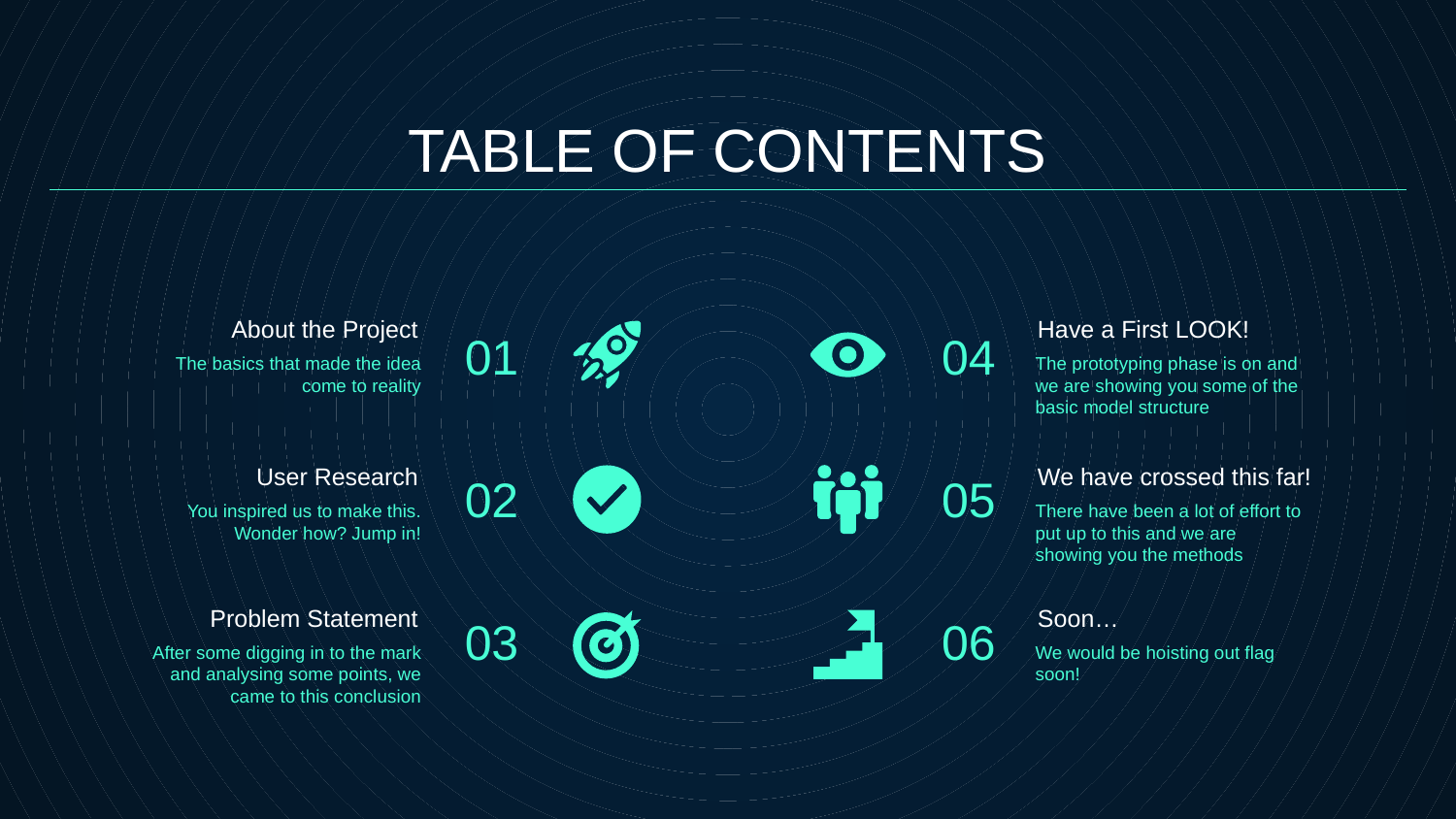

# TABLE OF CONTENTS
01
04

About the Project
Have a First LOOK!

The basics that made the idea come to reality
The prototyping phase is on and we are showing you some of the basic model structure
02
05

User Research
We have crossed this far!
You inspired us to make this. Wonder how? Jump in!
There have been a lot of effort to put up to this and we are showing you the methods
03
06

Problem Statement
Soon…
After some digging in to the mark and analysing some points, we came to this conclusion
We would be hoisting out flag soon!